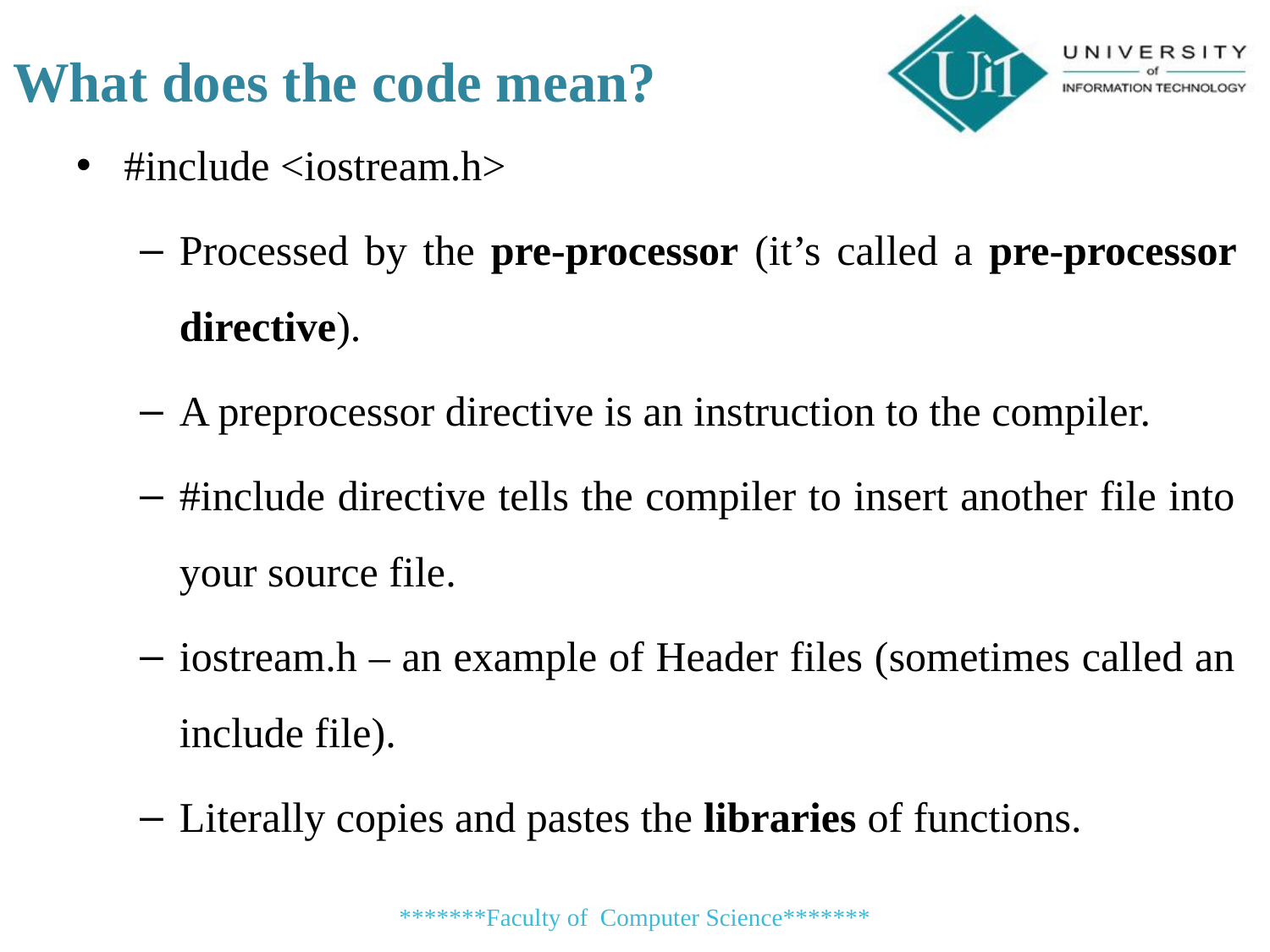

What does the code mean?
#include <iostream.h>
Processed by the pre-processor (it’s called a pre-processor directive).
A preprocessor directive is an instruction to the compiler.
#include directive tells the compiler to insert another file into your source file.
iostream.h – an example of Header files (sometimes called an include file).
Literally copies and pastes the libraries of functions.
*******Faculty of  Computer Science*******